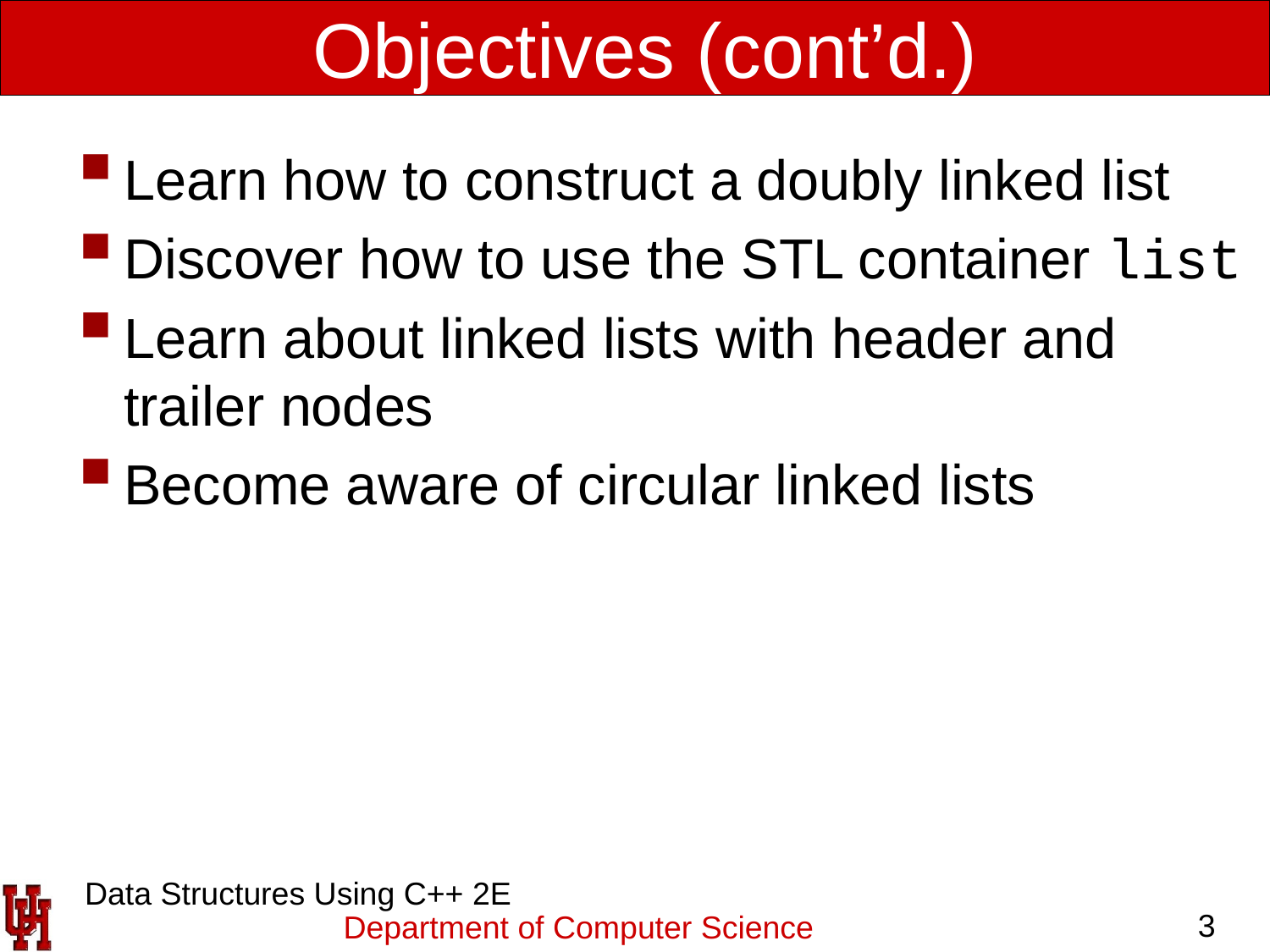

# Objectives (cont’d.)
Learn how to construct a doubly linked list
Discover how to use the STL container list
Learn about linked lists with header and trailer nodes
Become aware of circular linked lists
 Data Structures Using C++ 2E